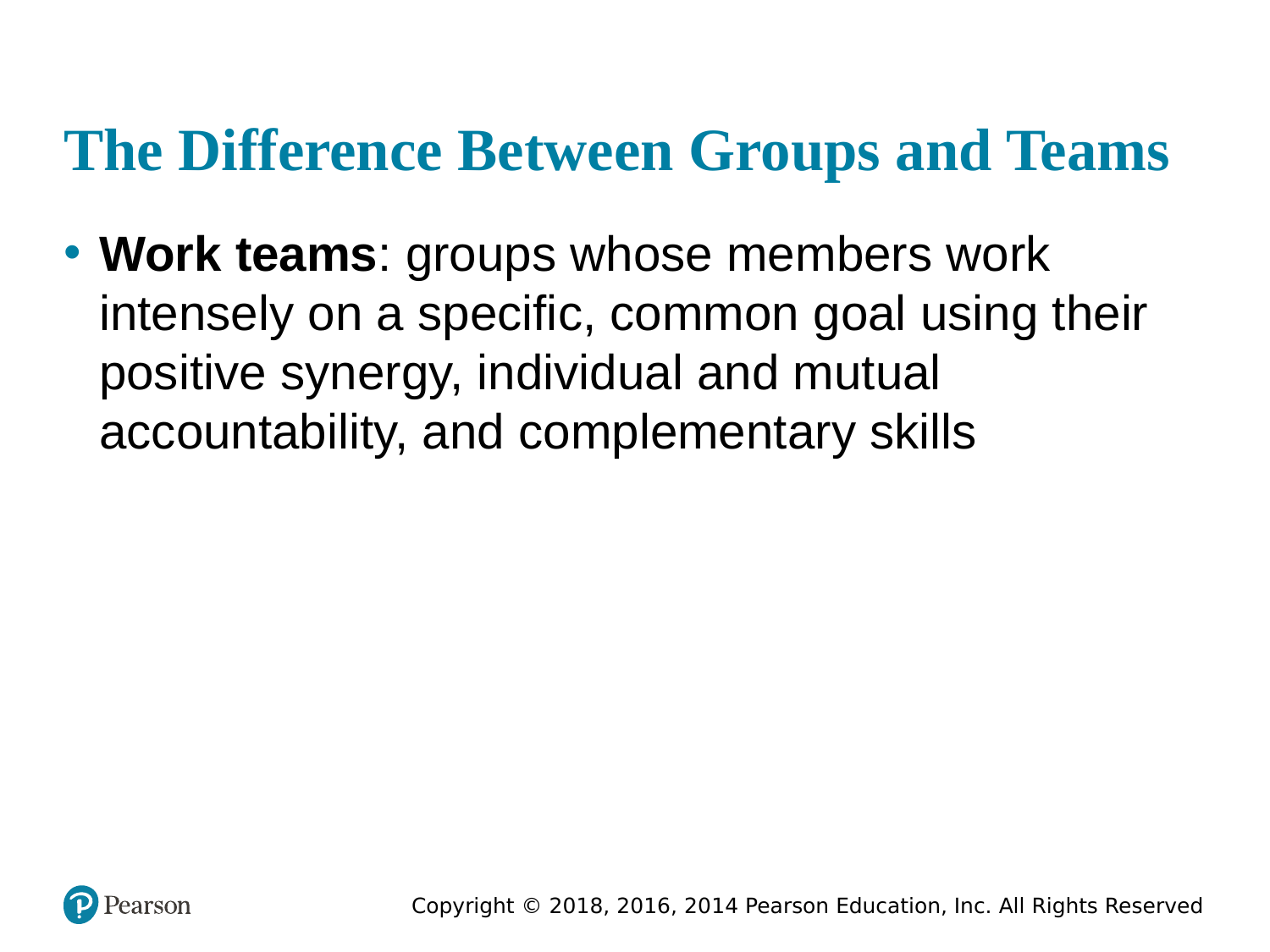

# The Difference Between Groups and Teams
Work teams: groups whose members work intensely on a specific, common goal using their positive synergy, individual and mutual accountability, and complementary skills